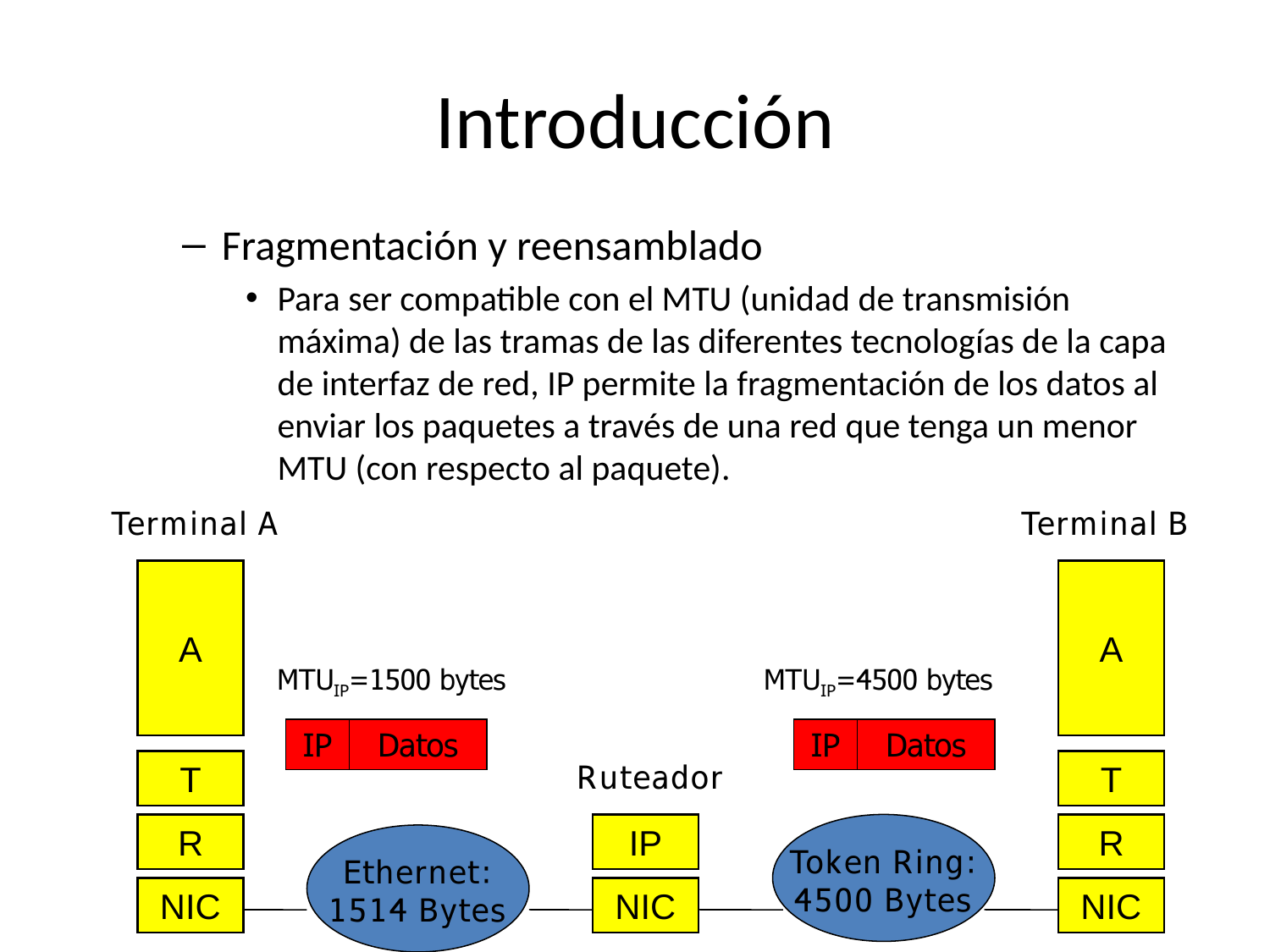

# Introducción
Fragmentación y reensamblado
Para ser compatible con el MTU (unidad de transmisión máxima) de las tramas de las diferentes tecnologías de la capa de interfaz de red, IP permite la fragmentación de los datos al enviar los paquetes a través de una red que tenga un menor MTU (con respecto al paquete).
Terminal A
Terminal B

A

A

MTUIP=1500 bytes
MTUIP=4500 bytes
IP
Datos
IP
Datos
T
Ruteador
T
R
IP

R

Token Ring: 4500 Bytes
Ethernet: 1514 Bytes
NIC
NIC
NIC